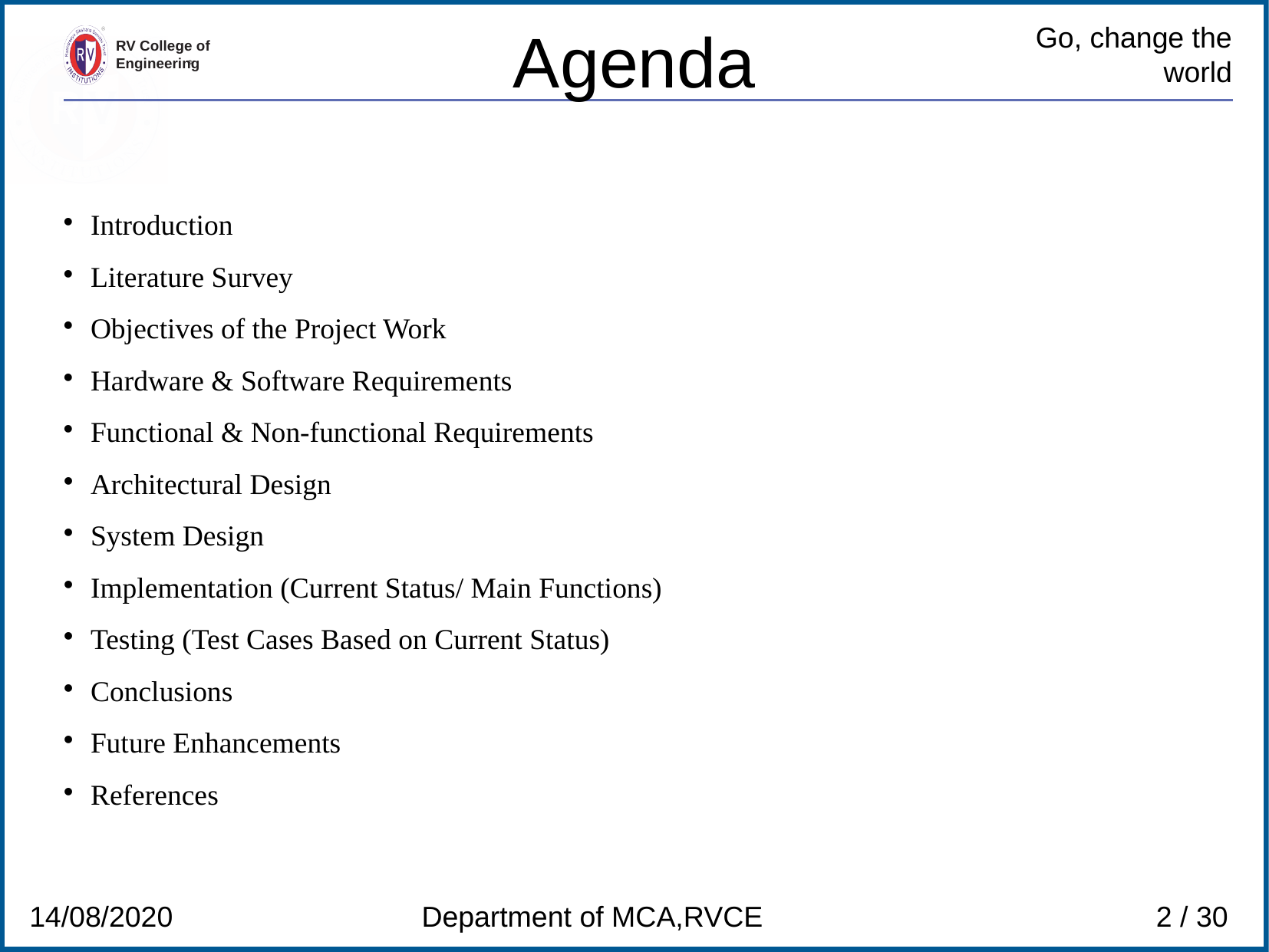

Agenda

# Go, change the world
RV College of
Engineering

Introduction
Literature Survey
Objectives of the Project Work
Hardware & Software Requirements
Functional & Non-functional Requirements
Architectural Design
System Design
Implementation (Current Status/ Main Functions)
Testing (Test Cases Based on Current Status)
Conclusions
Future Enhancements
References

14/08/2020                               Department of MCA,RVCE                                                 2 / 30